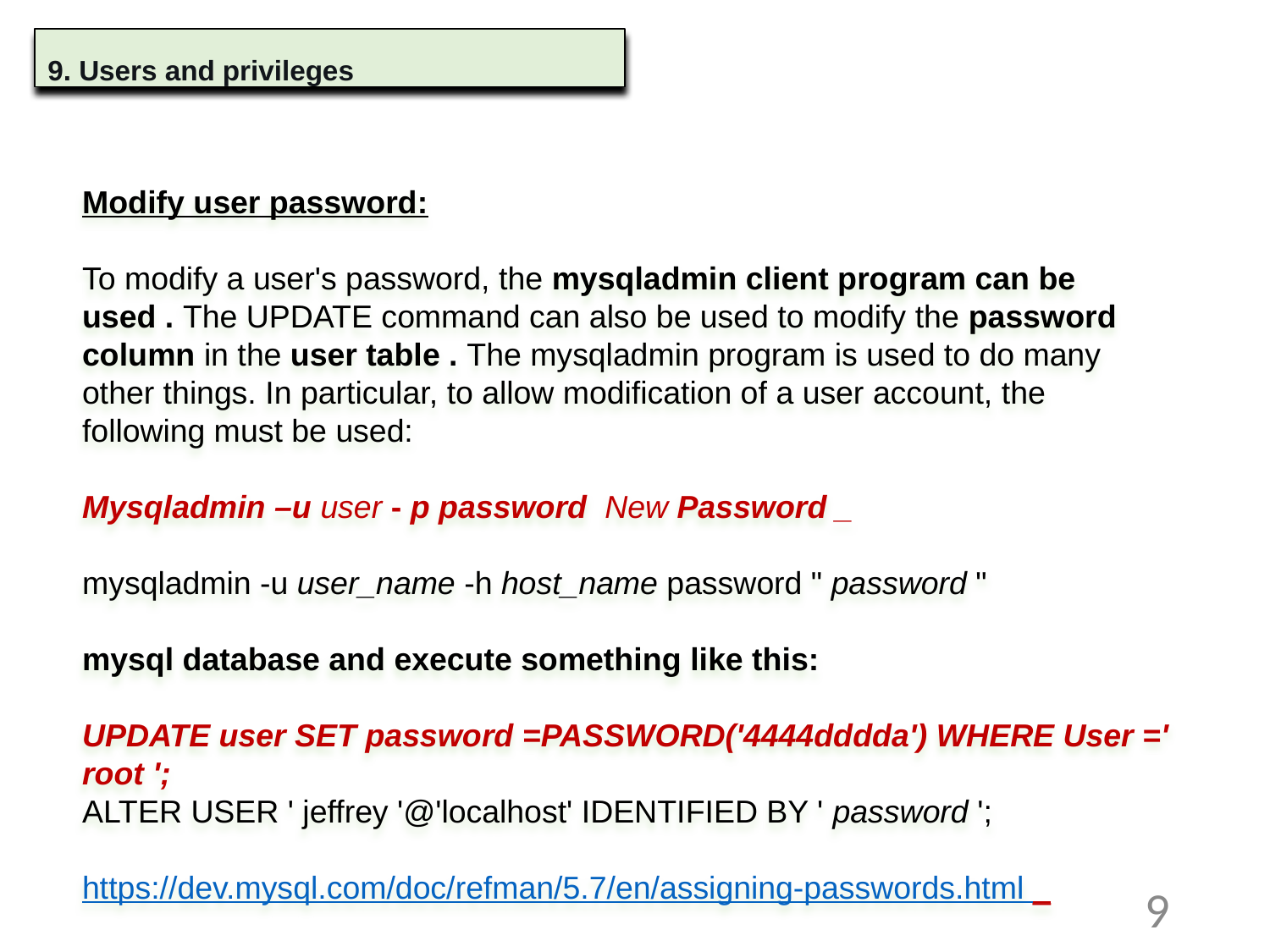

9. Users and privileges
Modify user password:

To modify a user's password, the mysqladmin client program can be used . The UPDATE command can also be used to modify the password column in the user table . The mysqladmin program is used to do many other things. In particular, to allow modification of a user account, the following must be used:

Mysqladmin –u user - p password  New Password _

mysqladmin -u user_name -h host_name password " password "

mysql database and execute something like this:

UPDATE user SET password =PASSWORD('4444dddda') WHERE User =' root ';
ALTER USER ' jeffrey '@'localhost' IDENTIFIED BY ' password ';

https://dev.mysql.com/doc/refman/5.7/en/assigning-passwords.html _

9